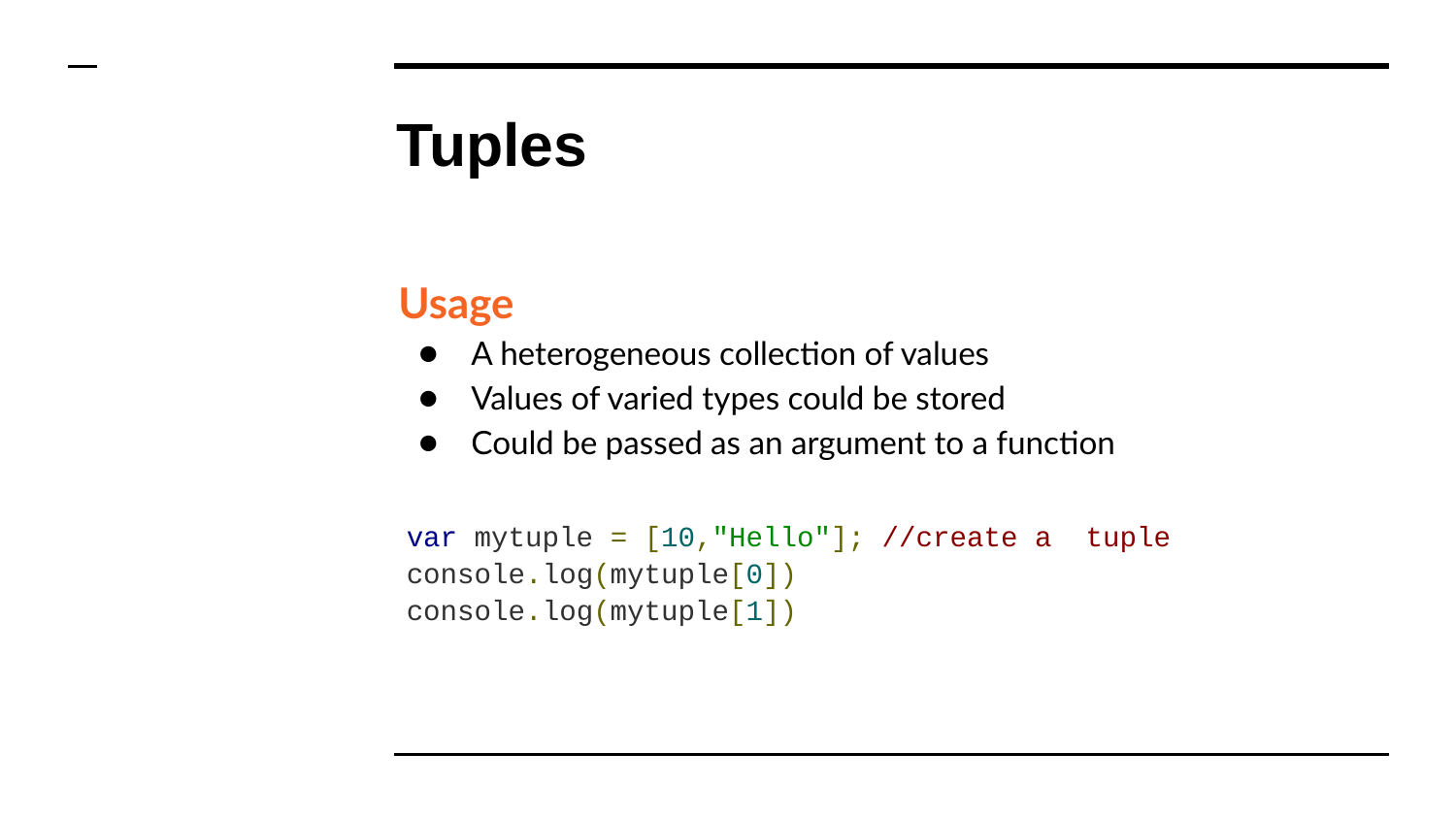

# Tuples
Usage
A heterogeneous collection of values
Values of varied types could be stored
Could be passed as an argument to a function
var mytuple = [10,"Hello"]; //create a  tuple
console.log(mytuple[0])
console.log(mytuple[1])